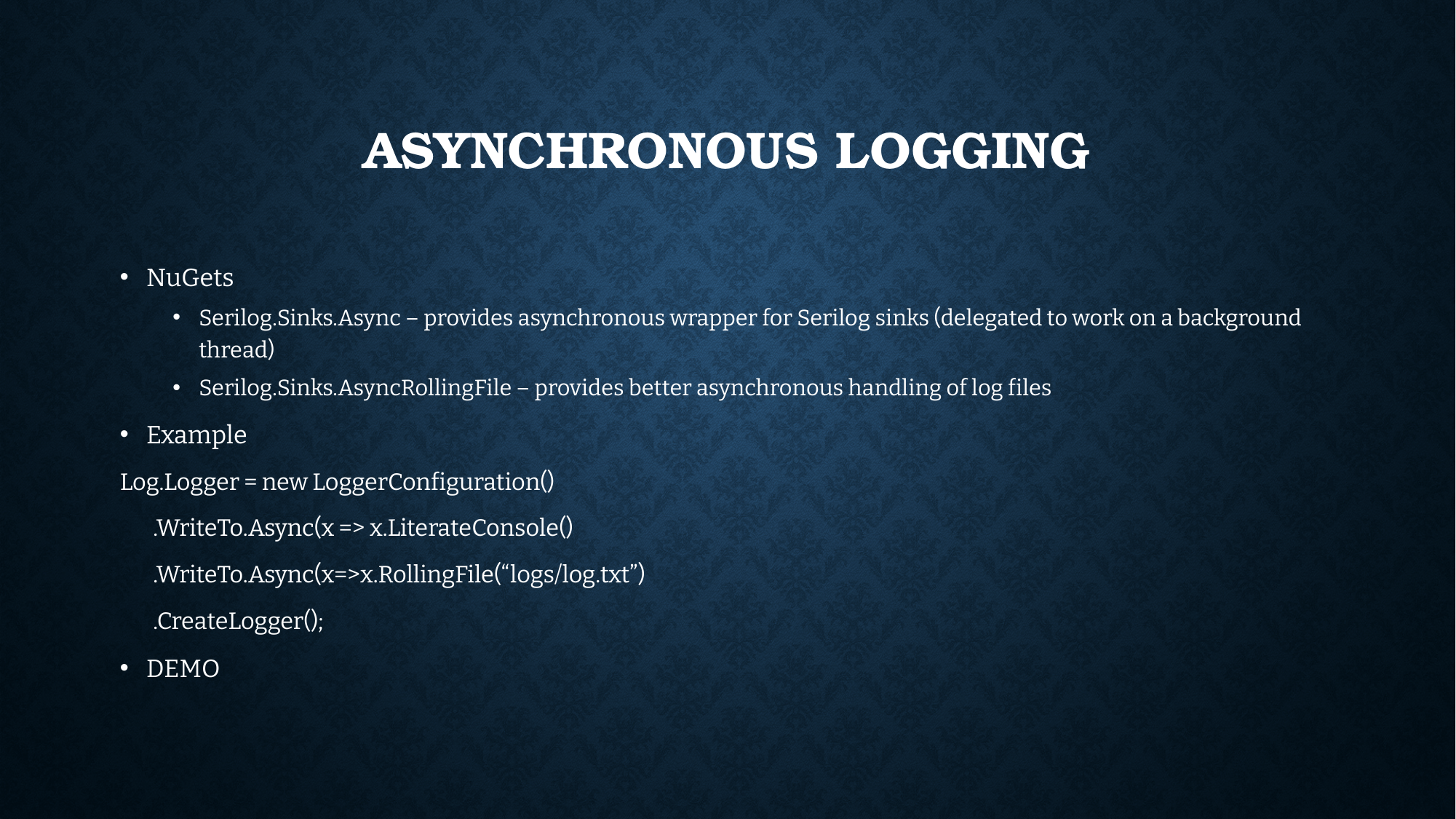

# ASYNCHRONOUS LOGGING
NuGets
Serilog.Sinks.Async – provides asynchronous wrapper for Serilog sinks (delegated to work on a background thread)
Serilog.Sinks.AsyncRollingFile – provides better asynchronous handling of log files
Example
Log.Logger = new LoggerConfiguration()
       .WriteTo.Async(x => x.LiterateConsole()
       .WriteTo.Async(x=>x.RollingFile(“logs/log.txt”)
       .CreateLogger();
DEMO